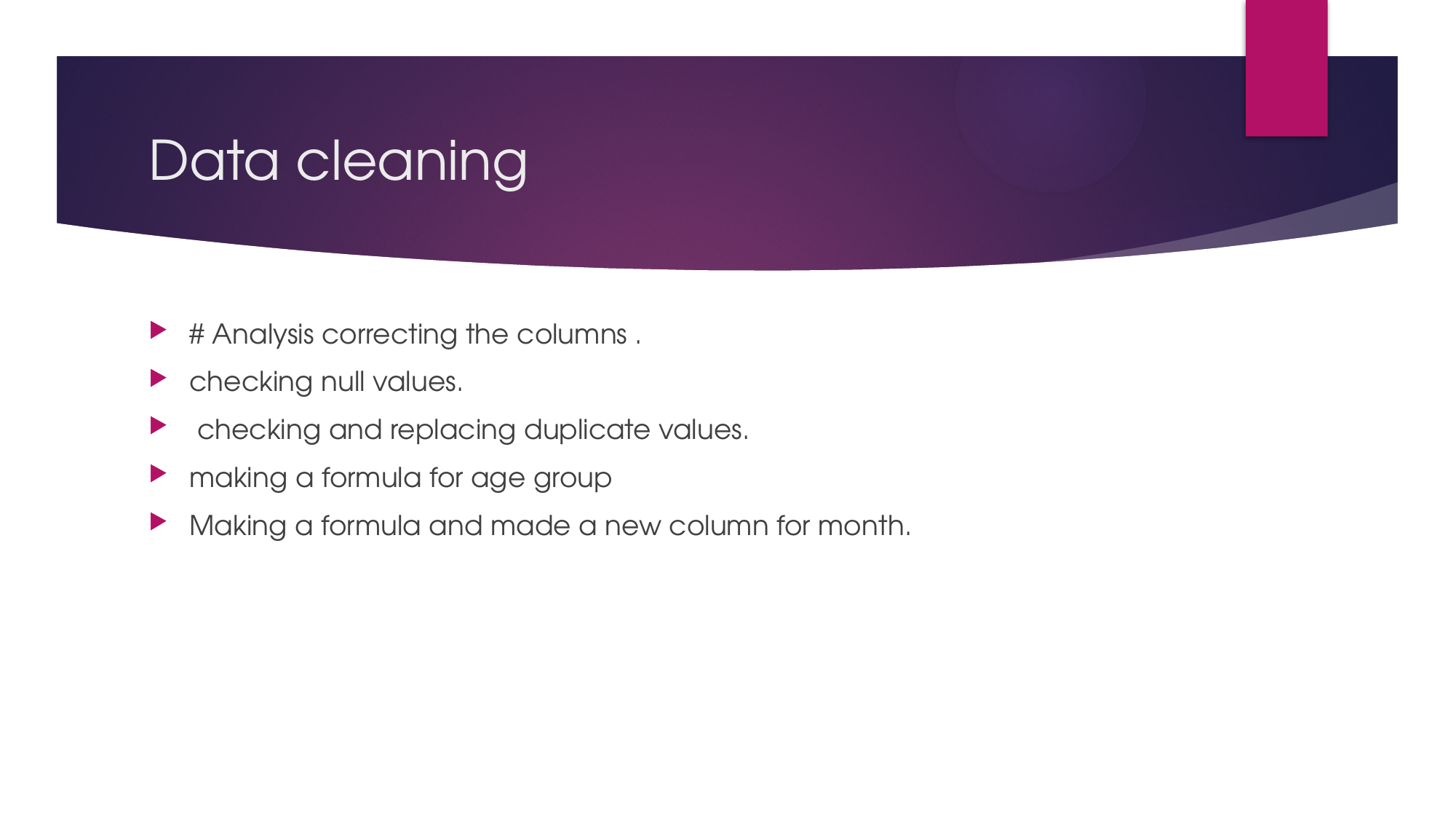

# Data cleaning
# Analysis correcting the columns .
checking null values.
 checking and replacing duplicate values.
making a formula for age group
Making a formula and made a new column for month.